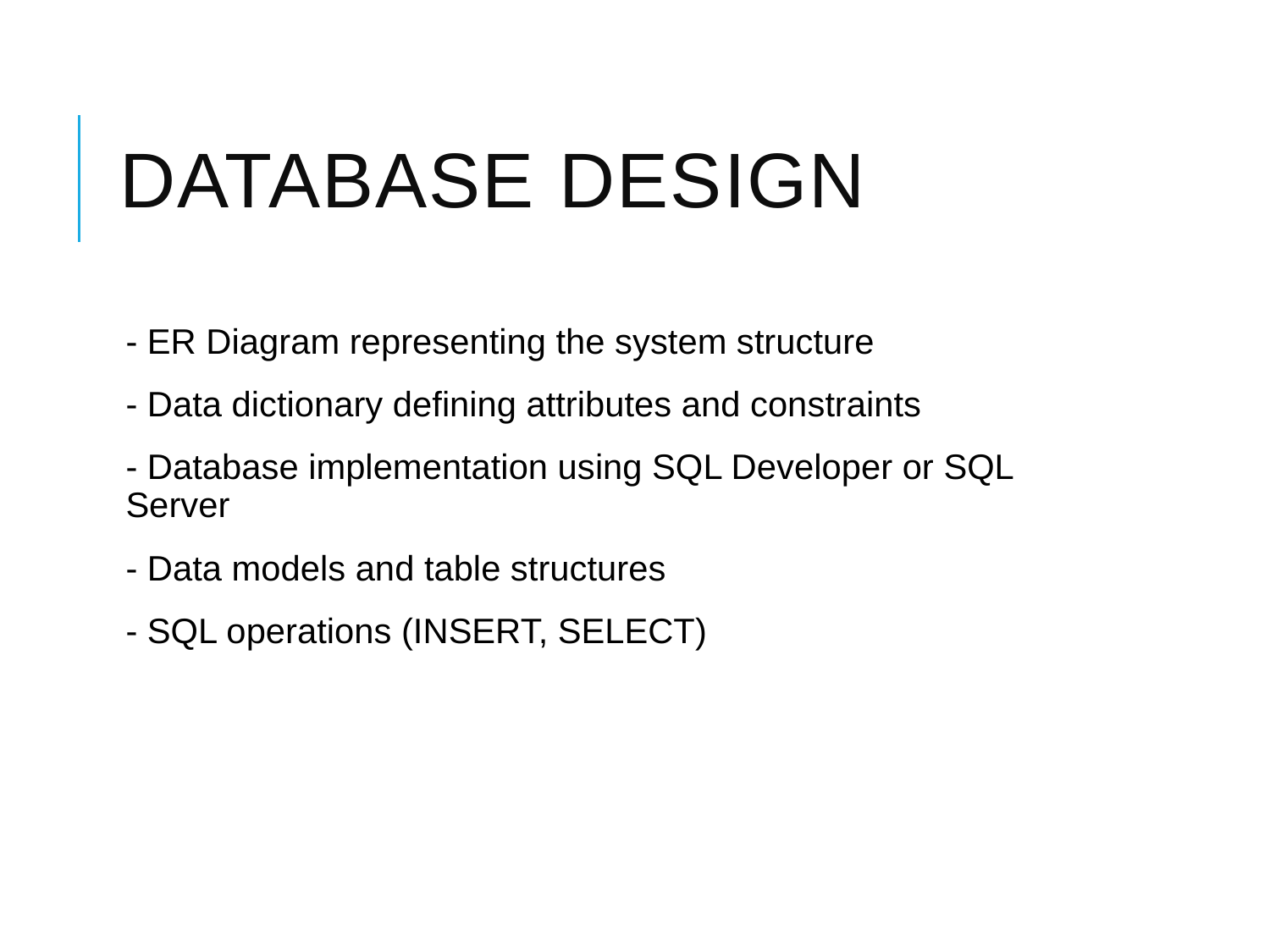

# Database Design
- ER Diagram representing the system structure
- Data dictionary defining attributes and constraints
- Database implementation using SQL Developer or SQL Server
- Data models and table structures
- SQL operations (INSERT, SELECT)